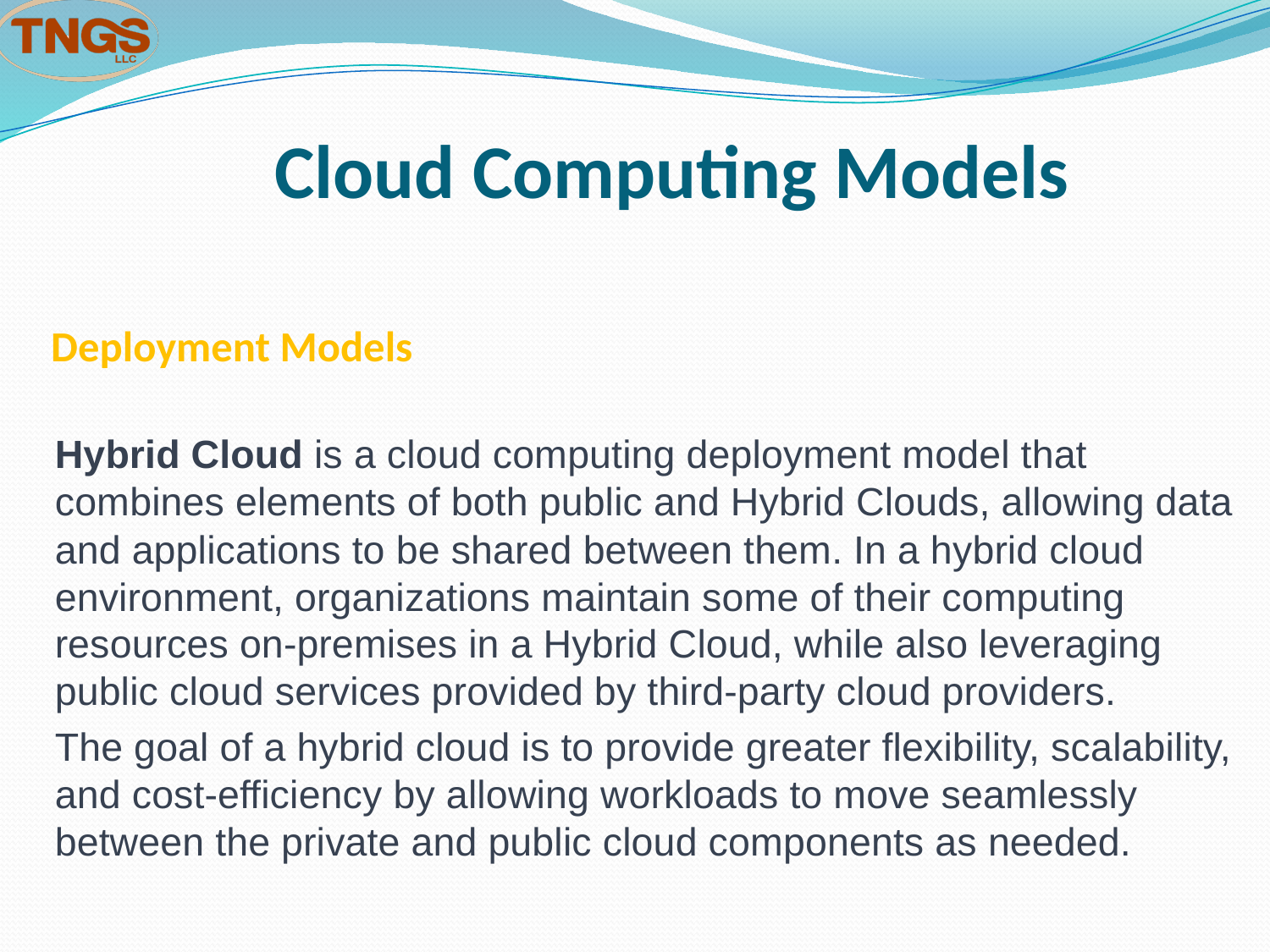

# Cloud Computing Models
Deployment Models
Hybrid Cloud is a cloud computing deployment model that combines elements of both public and Hybrid Clouds, allowing data and applications to be shared between them. In a hybrid cloud environment, organizations maintain some of their computing resources on-premises in a Hybrid Cloud, while also leveraging public cloud services provided by third-party cloud providers.
The goal of a hybrid cloud is to provide greater flexibility, scalability, and cost-efficiency by allowing workloads to move seamlessly between the private and public cloud components as needed.